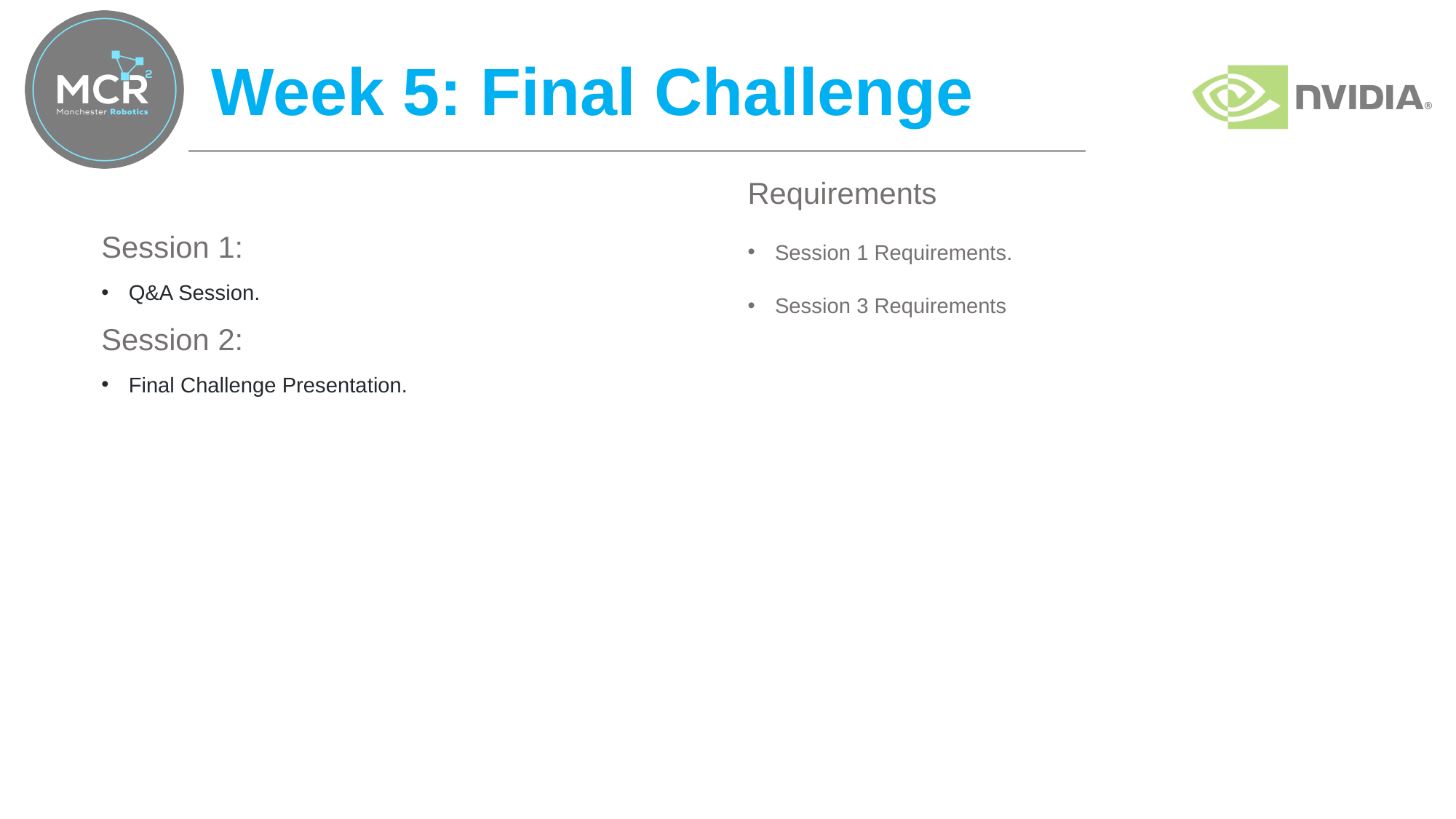

# Week 5: Final Challenge
Requirements
Session 1 Requirements.
Session 3 Requirements
Session 1:
Q&A Session.
Session 2:
Final Challenge Presentation.